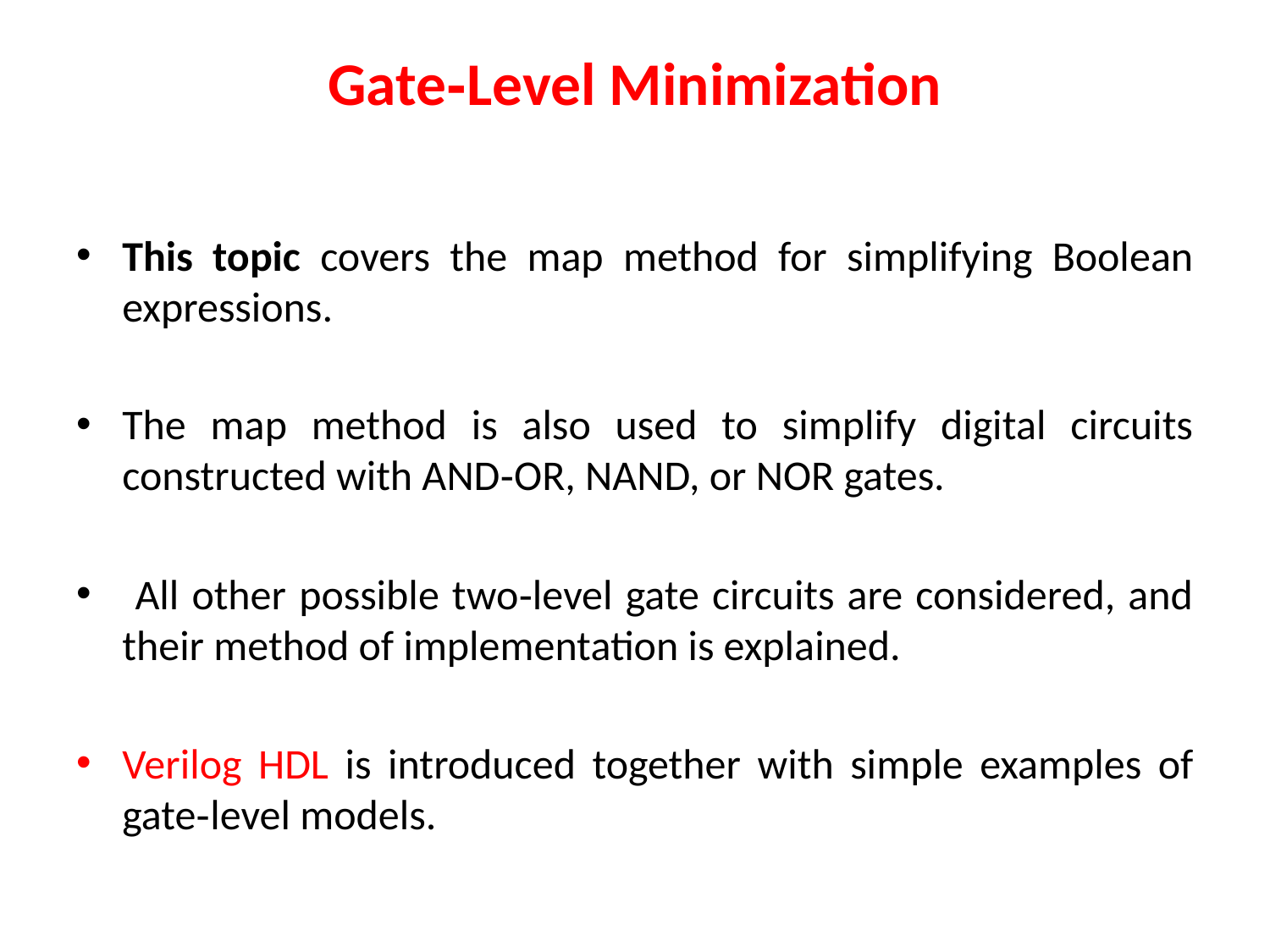

# Gate‐Level Minimization
This topic covers the map method for simplifying Boolean expressions.

The map method is also used to simplify digital circuits constructed with AND‐OR, NAND, or NOR gates.

 All other possible two‐level gate circuits are considered, and their method of implementation is explained.

Verilog HDL is introduced together with simple examples of gate‐level models.